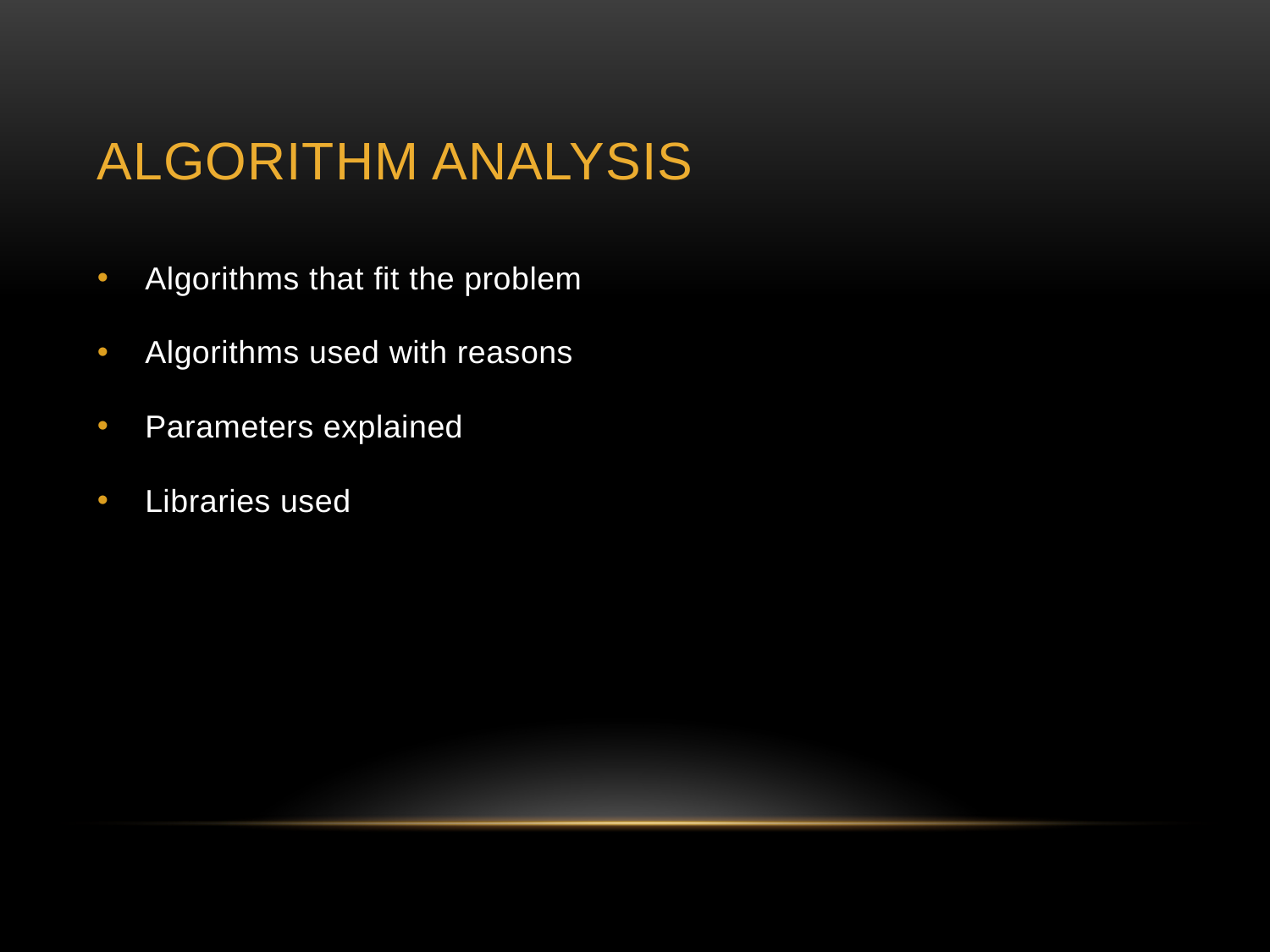

# ALGORITHM ANALYSIS
Algorithms that fit the problem
Algorithms used with reasons
Parameters explained
Libraries used